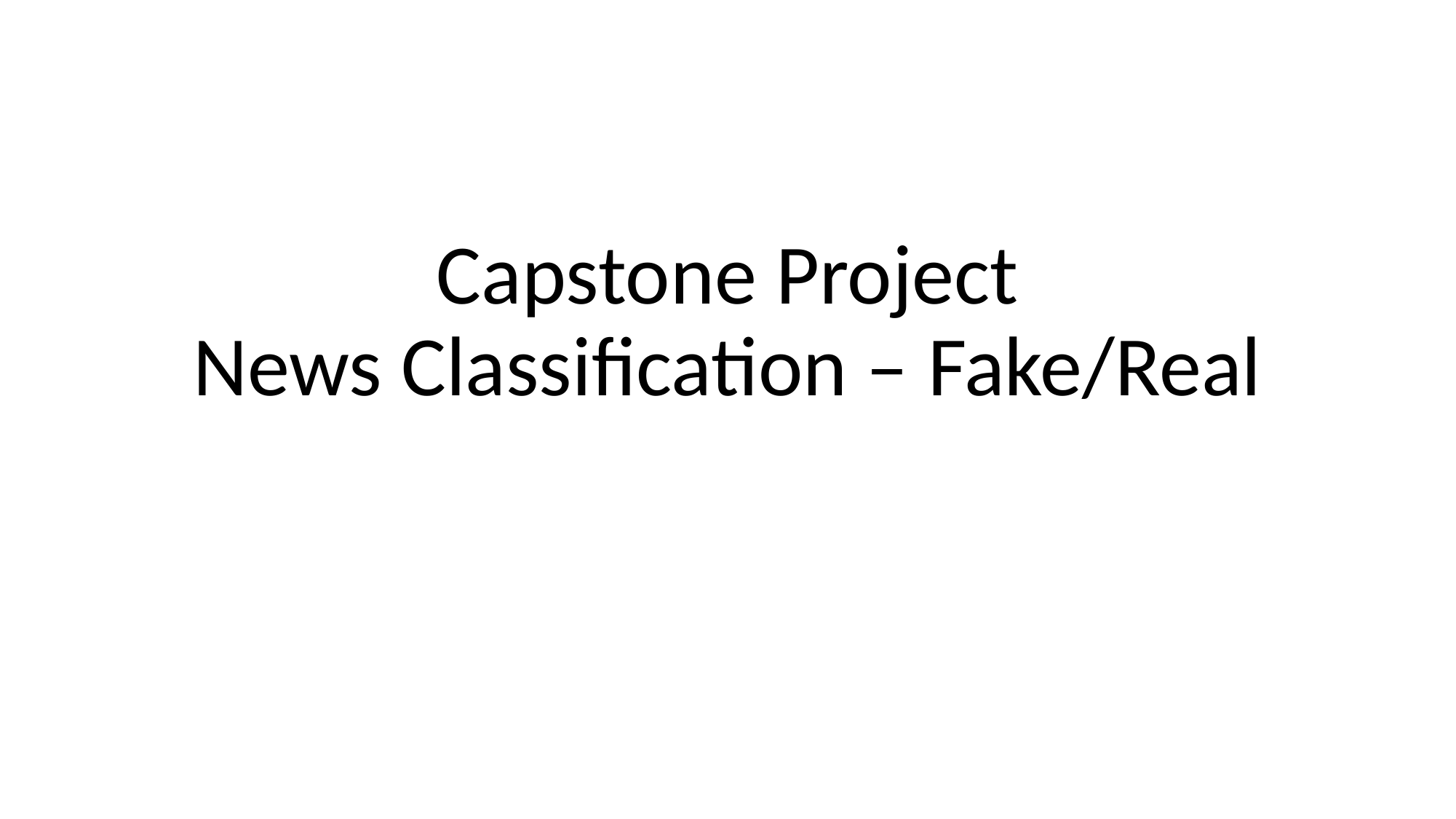

# Capstone Project News Classification – Fake/Real